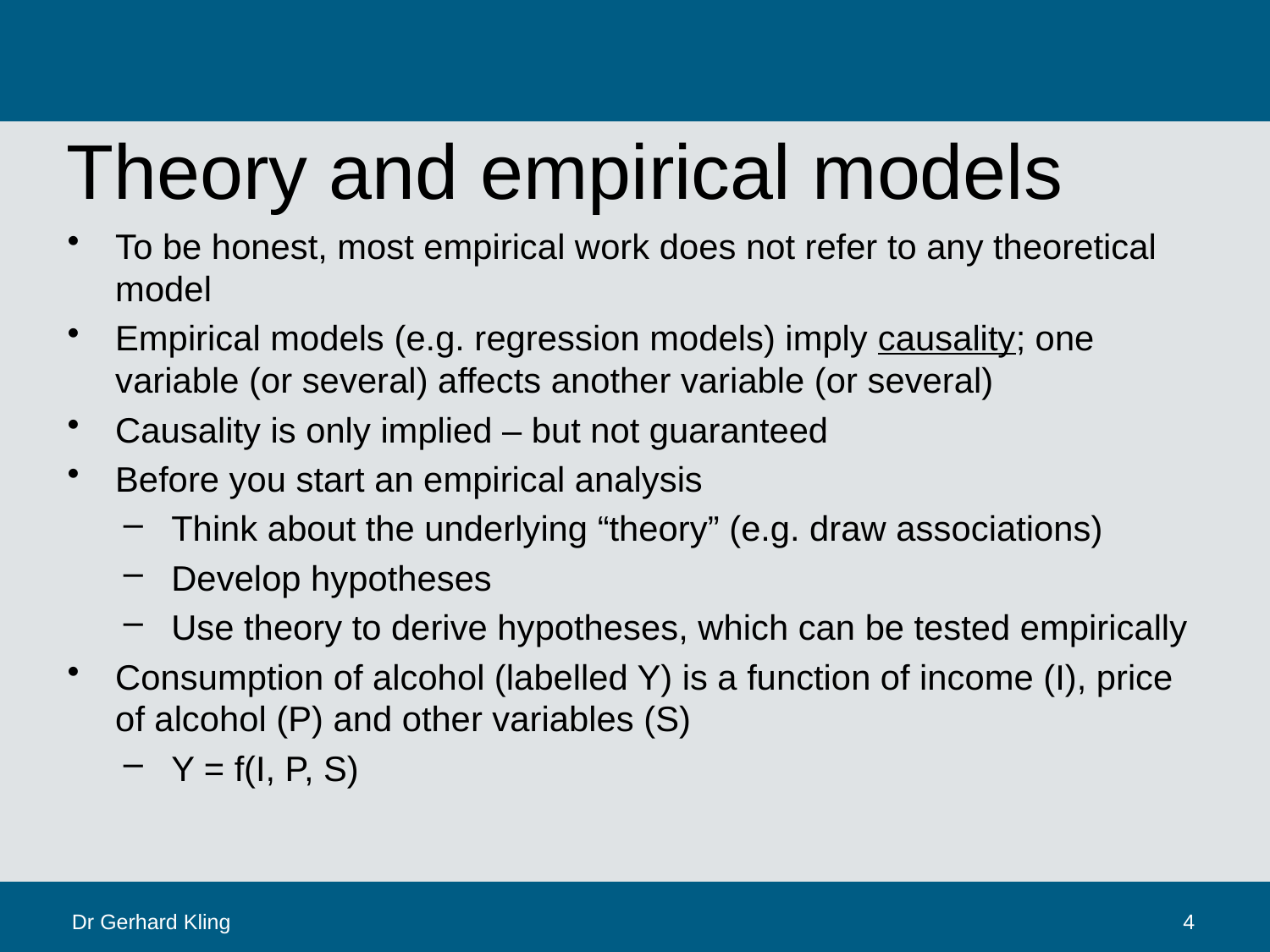

# Theory and empirical models
To be honest, most empirical work does not refer to any theoretical model
Empirical models (e.g. regression models) imply causality; one variable (or several) affects another variable (or several)
Causality is only implied – but not guaranteed
Before you start an empirical analysis
Think about the underlying “theory” (e.g. draw associations)
Develop hypotheses
Use theory to derive hypotheses, which can be tested empirically
Consumption of alcohol (labelled Y) is a function of income (I), price of alcohol (P) and other variables (S)
Y = f(I, P, S)

Dr Gerhard Kling
4